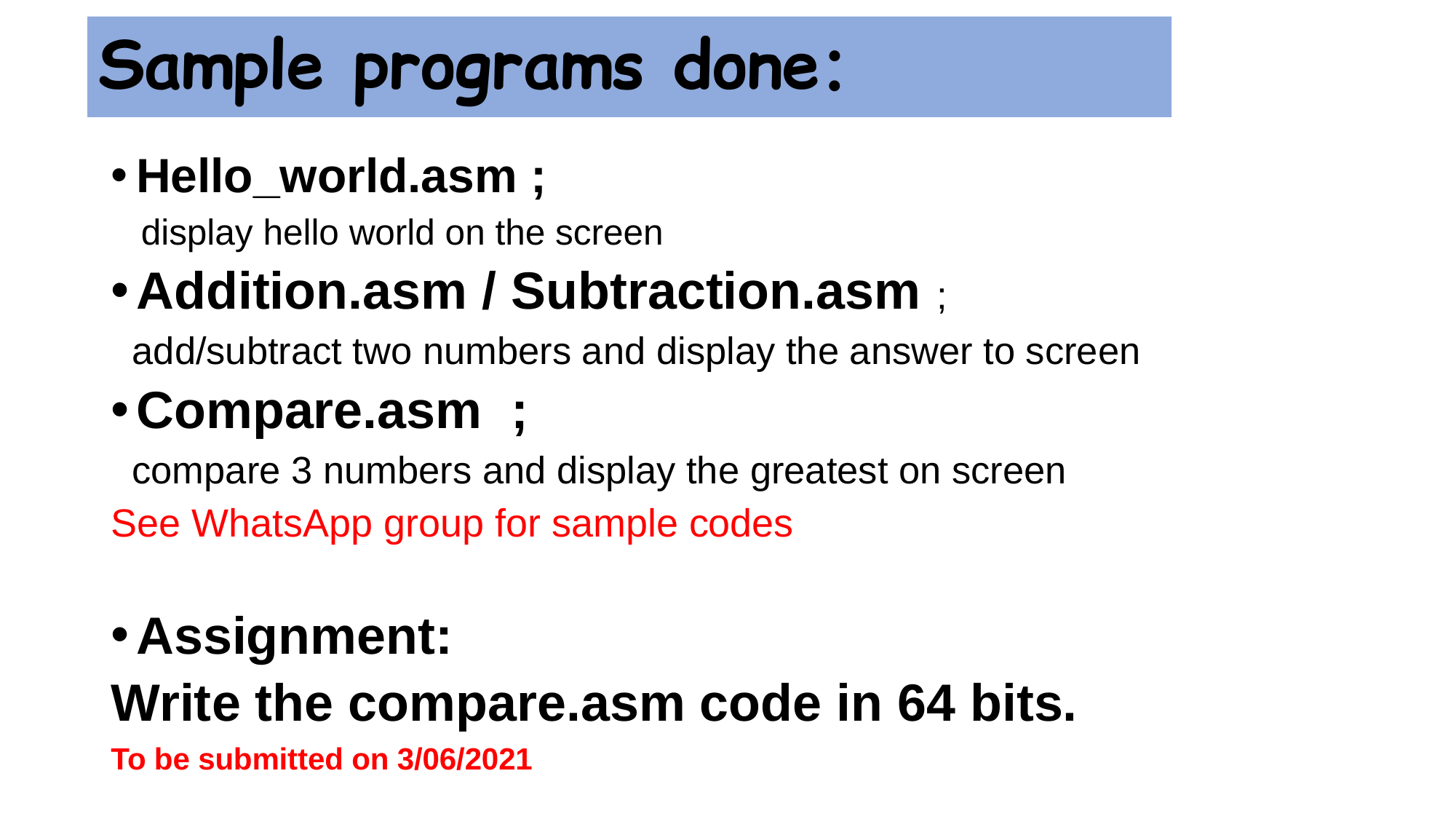

Sample programs done:

Hello_world.asm ;
   display hello world on the screen
Addition.asm / Subtraction.asm ;
  add/subtract two numbers and display the answer to screen
Compare.asm  ;
  compare 3 numbers and display the greatest on screen
See WhatsApp group for sample codes

Assignment:
Write the compare.asm code in 64 bits.
To be submitted on 3/06/2021